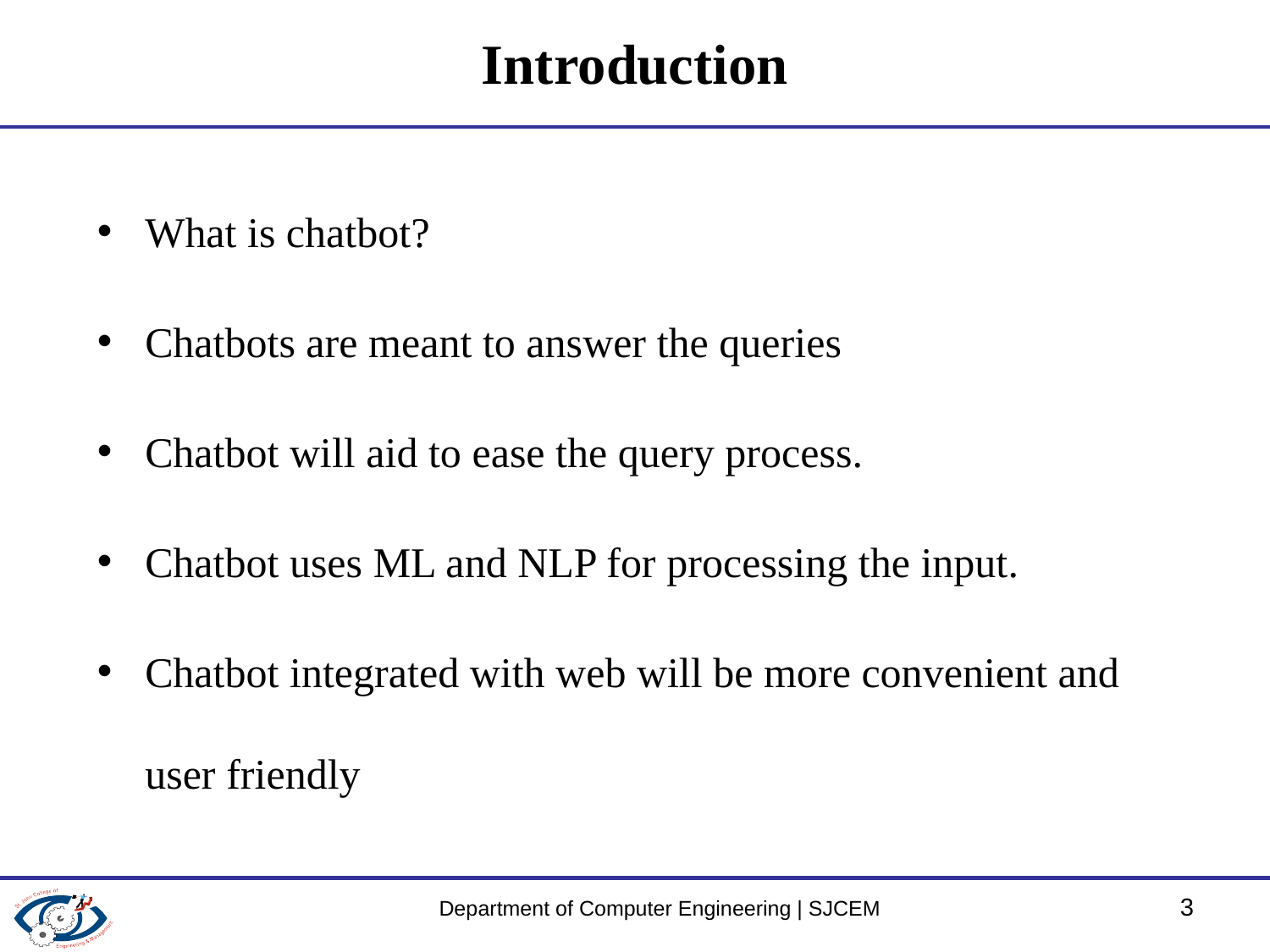

# Introduction
What is chatbot?
Chatbots are meant to answer the queries
Chatbot will aid to ease the query process.
Chatbot uses ML and NLP for processing the input.
Chatbot integrated with web will be more convenient and user friendly
Department of Computer Engineering | SJCEM
3